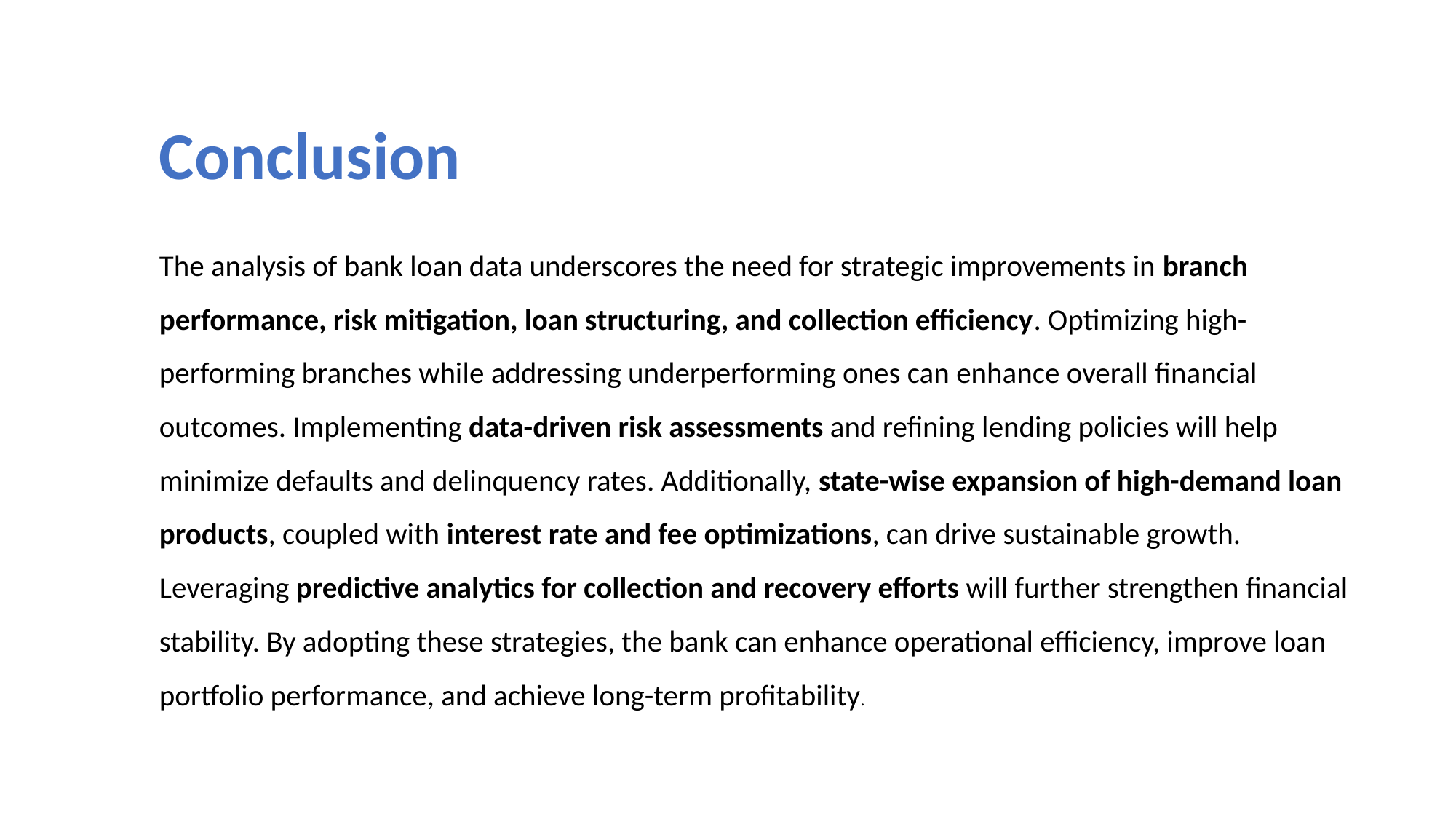

# Conclusion
The analysis of bank loan data underscores the need for strategic improvements in branch performance, risk mitigation, loan structuring, and collection efficiency. Optimizing high-performing branches while addressing underperforming ones can enhance overall financial outcomes. Implementing data-driven risk assessments and refining lending policies will help minimize defaults and delinquency rates. Additionally, state-wise expansion of high-demand loan products, coupled with interest rate and fee optimizations, can drive sustainable growth. Leveraging predictive analytics for collection and recovery efforts will further strengthen financial stability. By adopting these strategies, the bank can enhance operational efficiency, improve loan portfolio performance, and achieve long-term profitability.